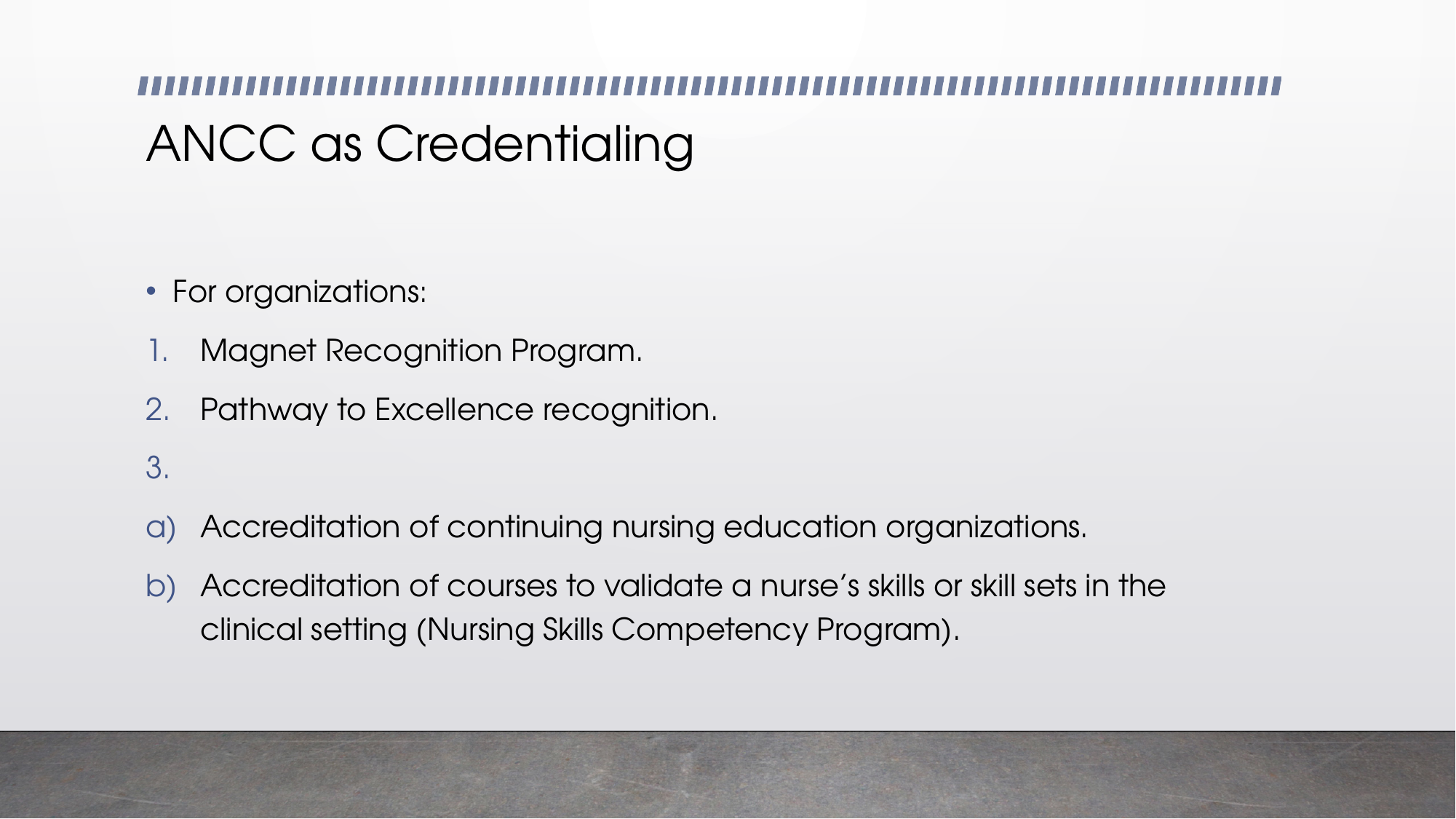

# ANCC as Credentialing
For organizations:
Magnet Recognition Program.
Pathway to Excellence recognition.
3.
Accreditation of continuing nursing education organizations.
Accreditation of courses to validate a nurse’s skills or skill sets in the clinical setting (Nursing Skills Competency Program).